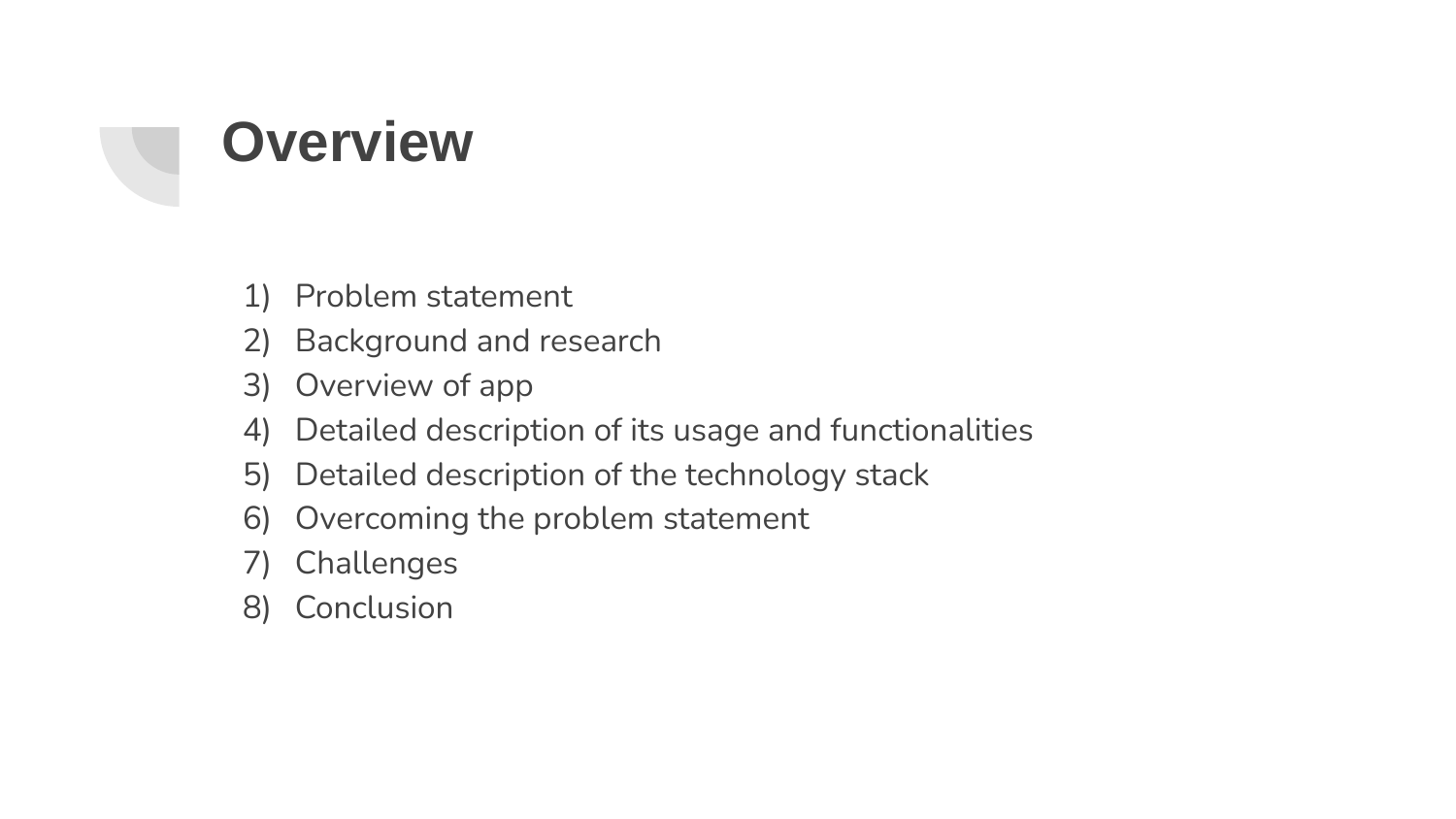

# Overview
Problem statement
Background and research
Overview of app
Detailed description of its usage and functionalities
Detailed description of the technology stack
Overcoming the problem statement
Challenges
Conclusion